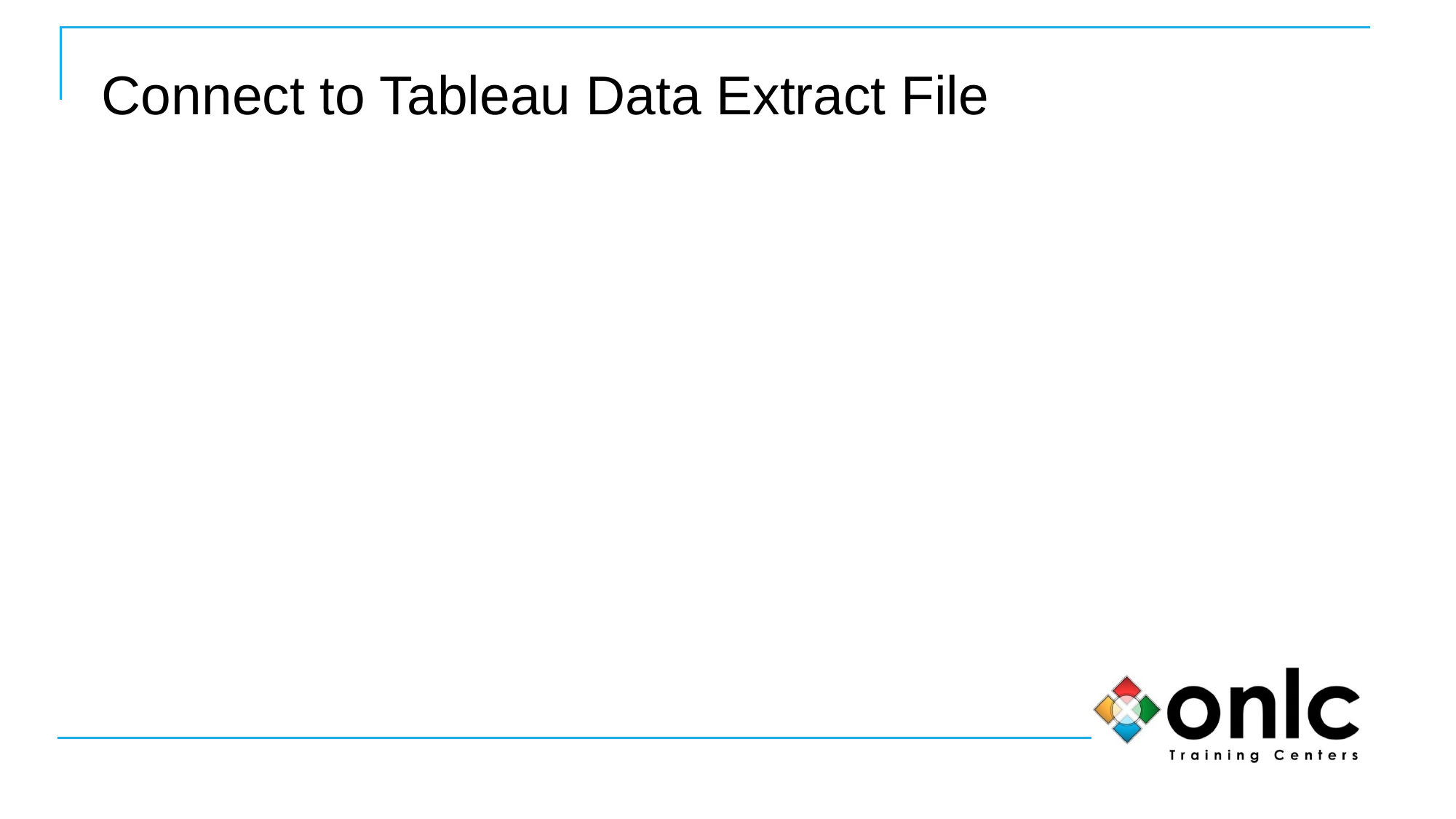

39
# Connect to Tableau Data Extract File